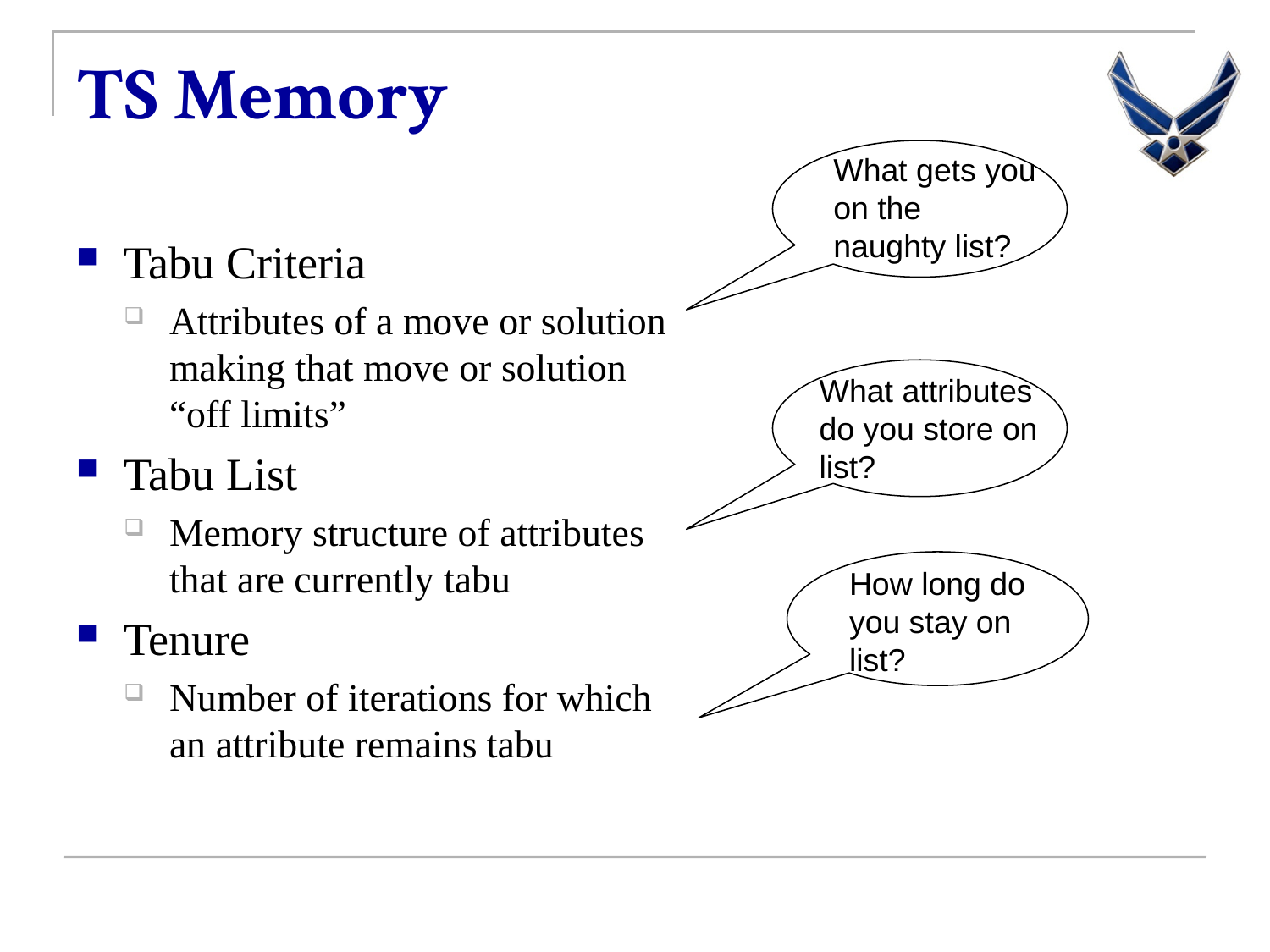

# TS Memory

What gets you on the naughty list?
Tabu Criteria
Attributes of a move or solution making that move or solution “off limits”
Tabu List
Memory structure of attributes that are currently tabu
Tenure
Number of iterations for which an attribute remains tabu

What attributes do you store on list?

How long do you stay on list?